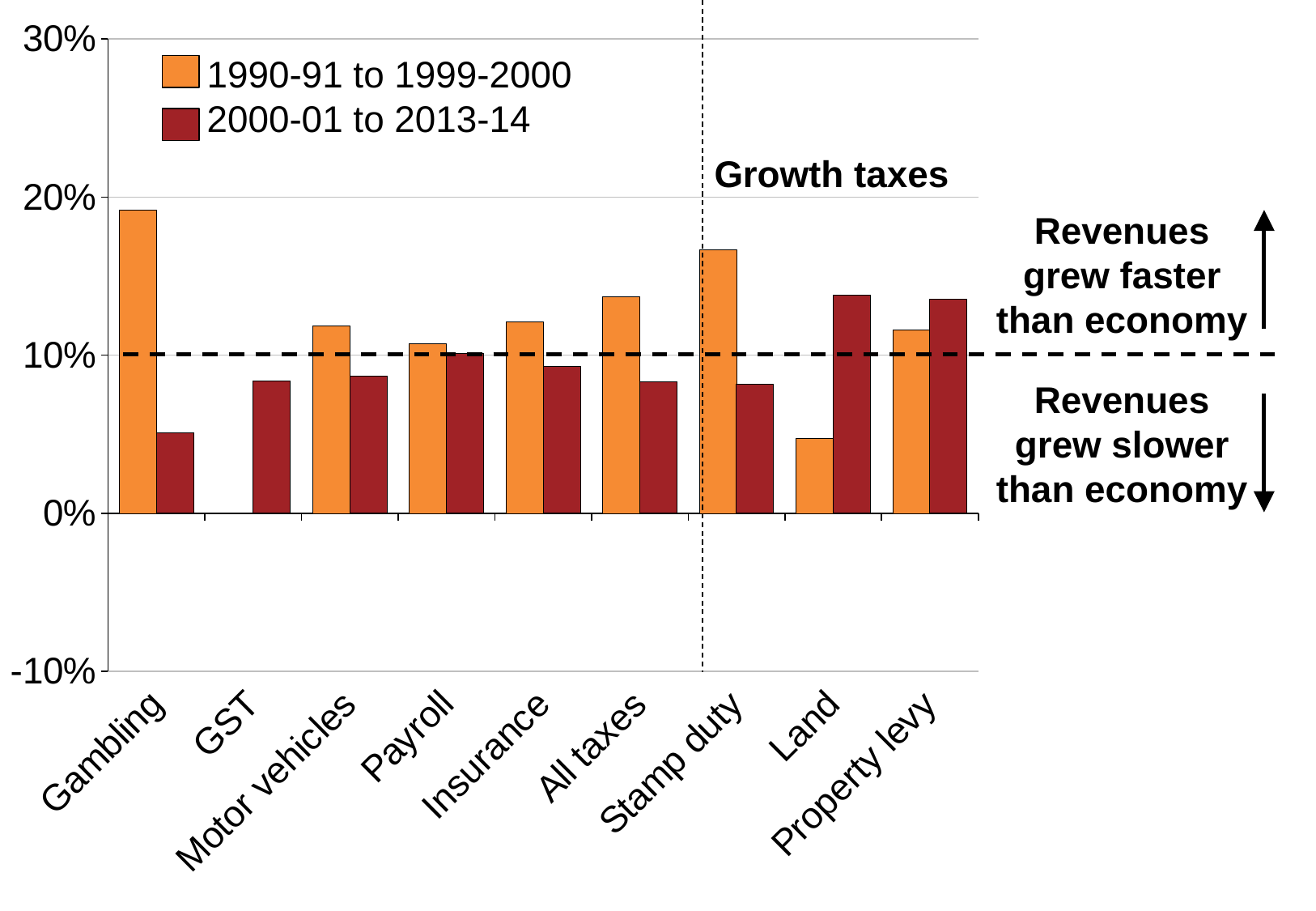

### Chart

| Category | 1991-2000 | 2001-2014 |
|---|---|---|
| Gambling | 0.1917638195552812 | 0.05082894826214236 |
| GST | None | 0.08355034502354443 |
| Motor vehicles | 0.11852705557415907 | 0.08693963494223117 |
| Payroll | 0.10741689627198163 | 0.10109700789344556 |
| Insurance | 0.12138378007029099 | 0.09289278399092271 |
| All taxes | 0.13684392343420557 | 0.08305960359274915 |
| Stamp duty | 0.1669098837674166 | 0.08146426957362468 |
| Land | 0.047412882947120295 | 0.13800380089319597 |
| Property levy | 0.11602436308666868 | 0.13533254772604372 |
1990-91 to 1999-2000
2000-01 to 2013-14

Growth taxes
Revenues grew faster than economy
Revenues grew slower than economy